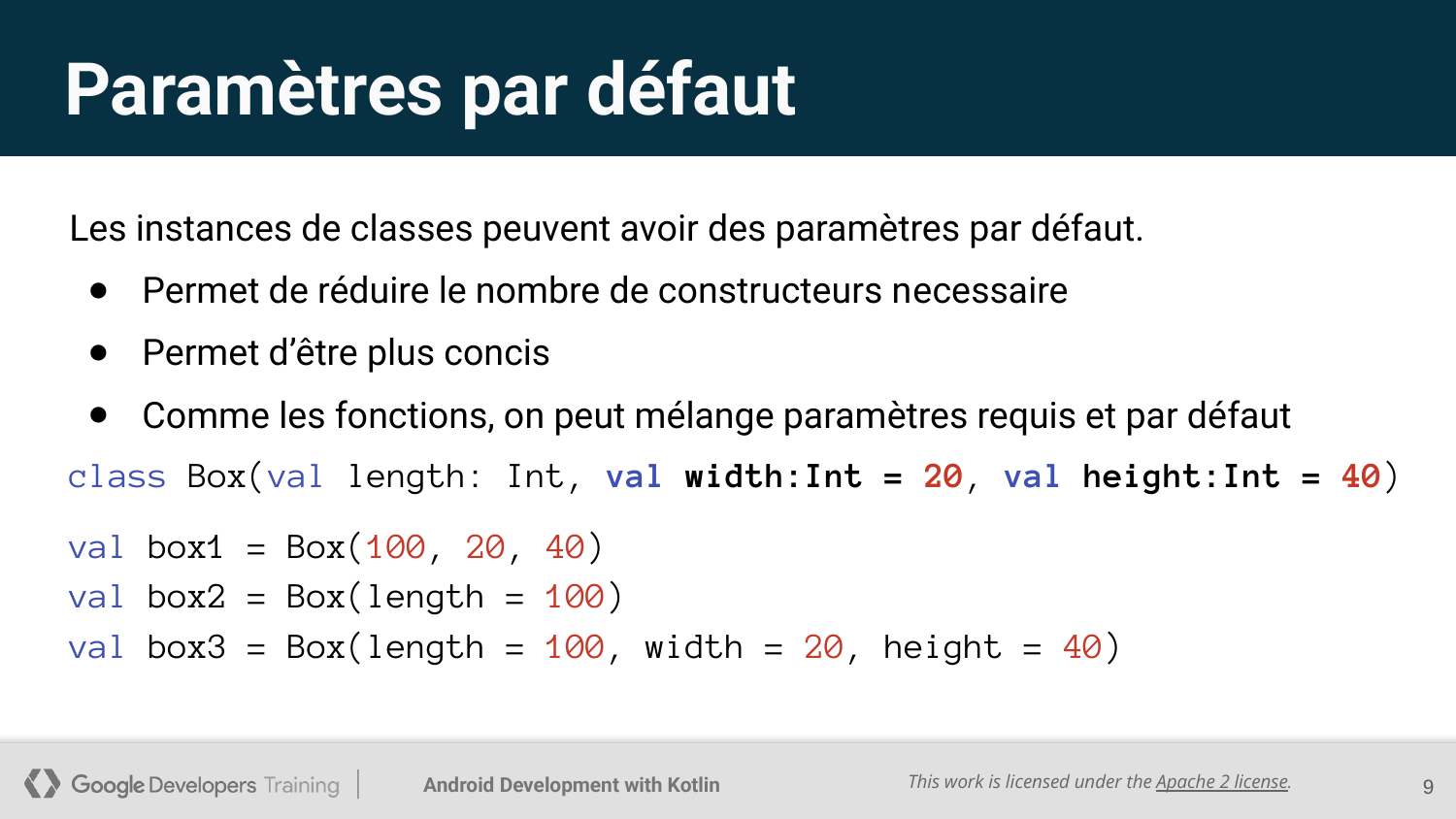

# Paramètres par défaut
Les instances de classes peuvent avoir des paramètres par défaut.
Permet de réduire le nombre de constructeurs necessaire
Permet d’être plus concis
Comme les fonctions, on peut mélange paramètres requis et par défaut

class Box(val length: Int, val width:Int = 20, val height:Int = 40)
val box1 = Box(100, 20, 40)
val box2 = Box(length = 100)
val box3 = Box(length = 100, width = 20, height = 40)

9